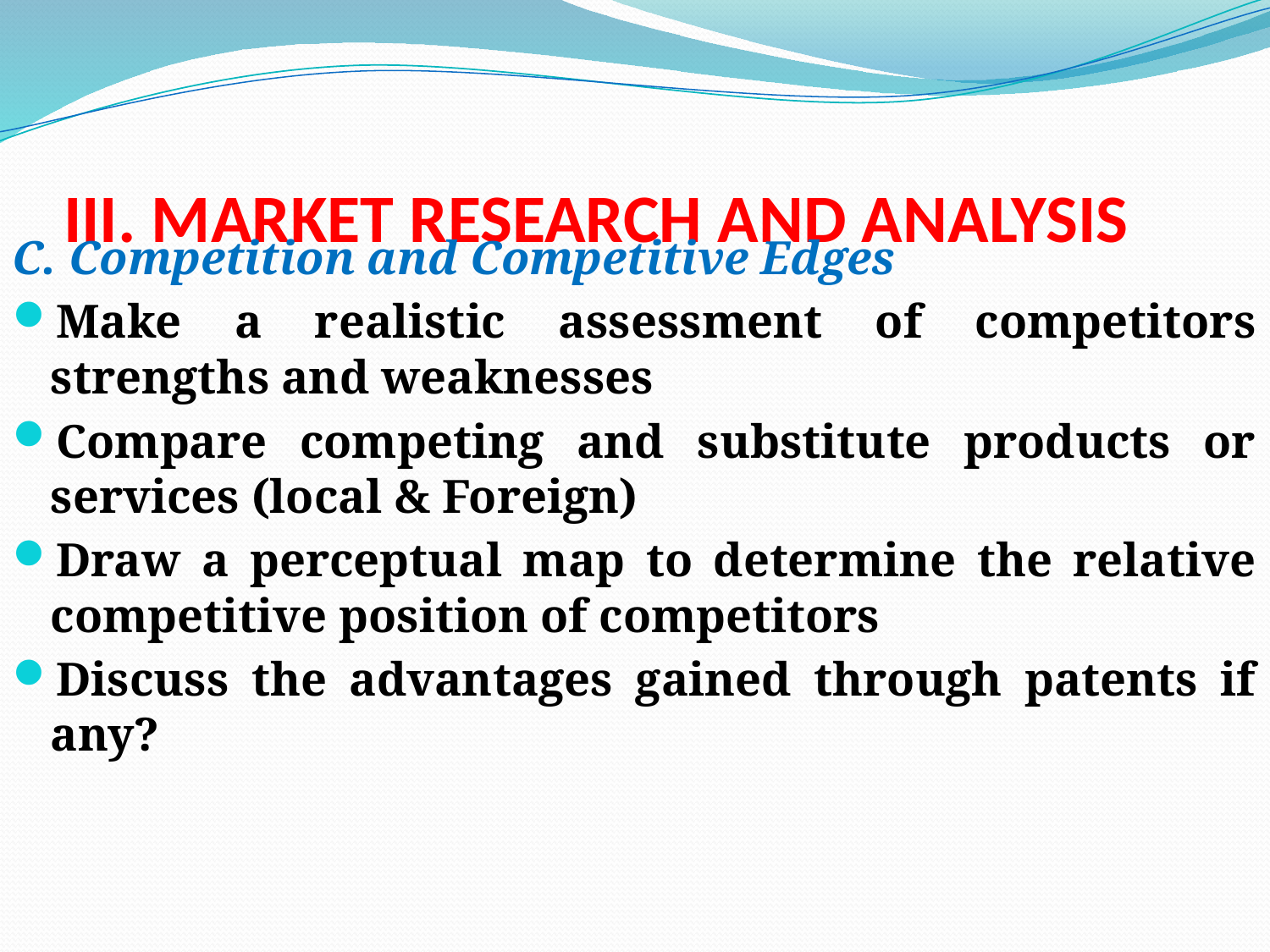

# III. MARKET RESEARCH AND ANALYSIS
C. Competition and Competitive Edges
Make a realistic assessment of competitors strengths and weaknesses
Compare competing and substitute products or services (local & Foreign)
Draw a perceptual map to determine the relative competitive position of competitors
Discuss the advantages gained through patents if any?